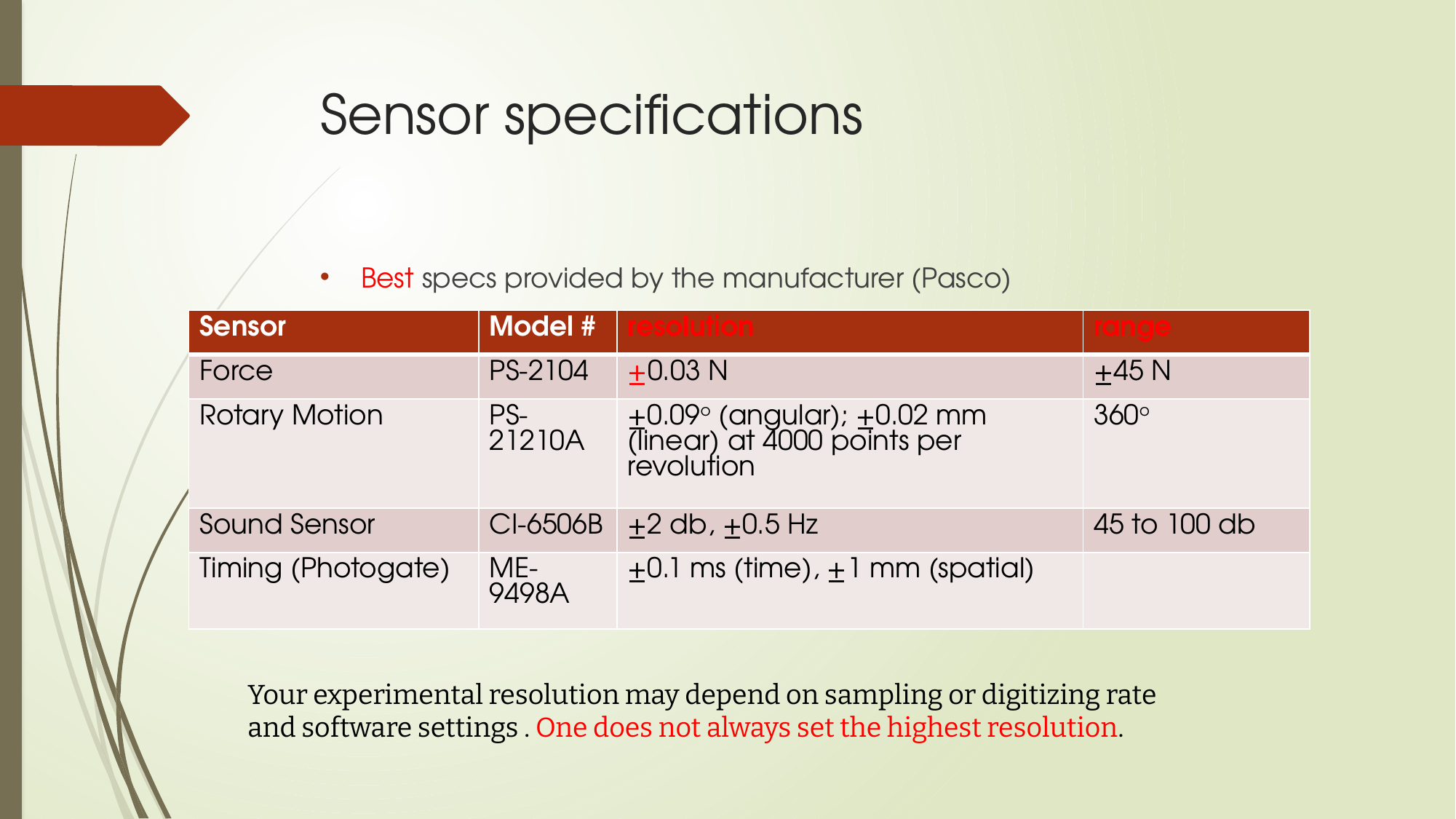

# Sensor specifications
Best specs provided by the manufacturer (Pasco)
| Sensor | Model # | resolution | range |
| --- | --- | --- | --- |
| Force | PS-2104 | ±0.03 N | ±45 N |
| Rotary Motion | PS-21210A | ±0.09o (angular); ±0.02 mm (linear) at 4000 points per revolution | 360o |
| Sound Sensor | CI-6506B | ±2 db, ±0.5 Hz | 45 to 100 db |
| Timing (Photogate) | ME-9498A | ±0.1 ms (time), ±1 mm (spatial) |  |
Your experimental resolution may depend on sampling or digitizing rate and software settings . One does not always set the highest resolution.